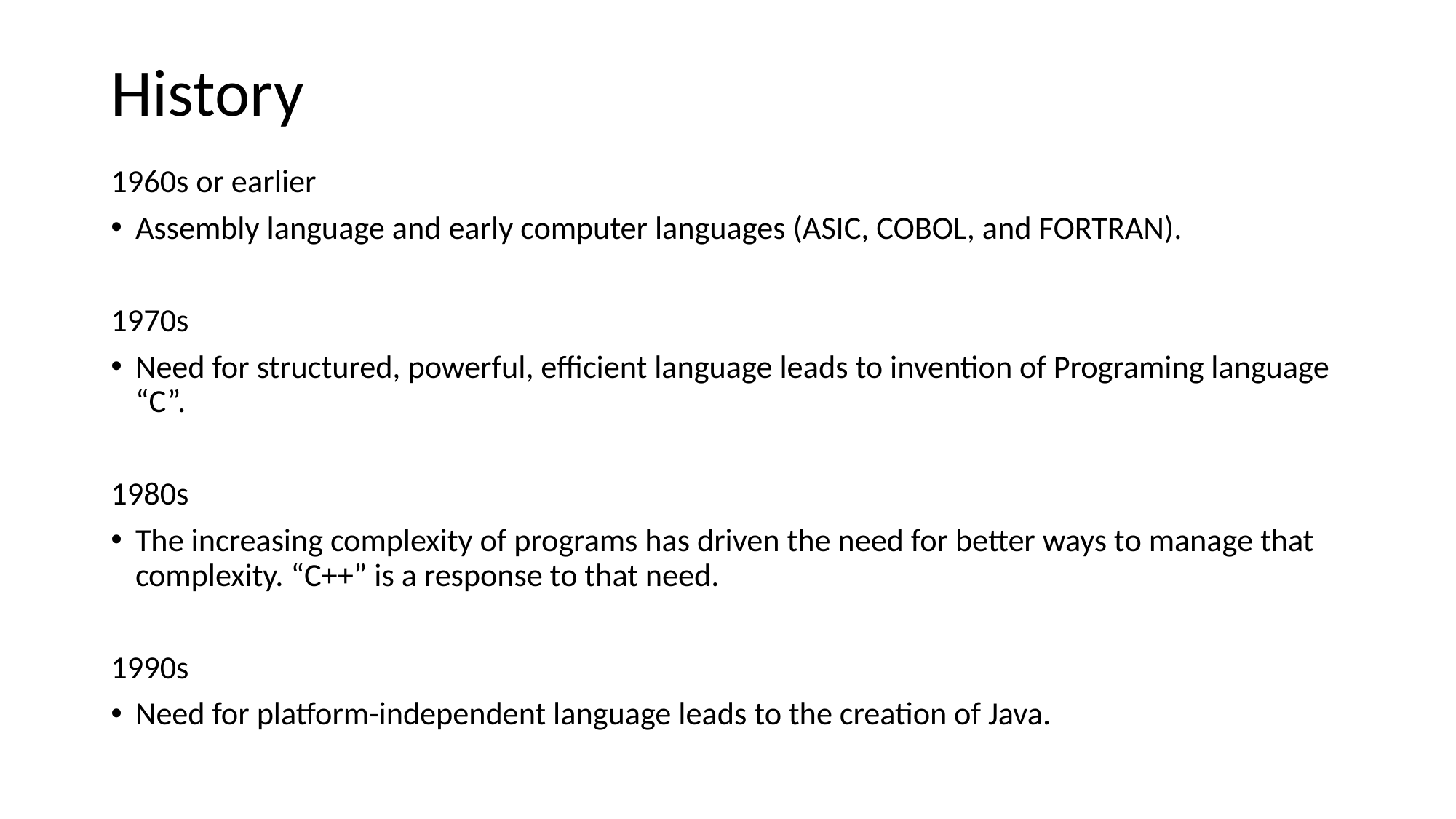

# History
1960s or earlier
Assembly language and early computer languages (ASIC, COBOL, and FORTRAN).

1970s
Need for structured, powerful, efficient language leads to invention of Programing language “C”.

1980s
The increasing complexity of programs has driven the need for better ways to manage that complexity. “C++” is a response to that need.

1990s
Need for platform-independent language leads to the creation of Java.